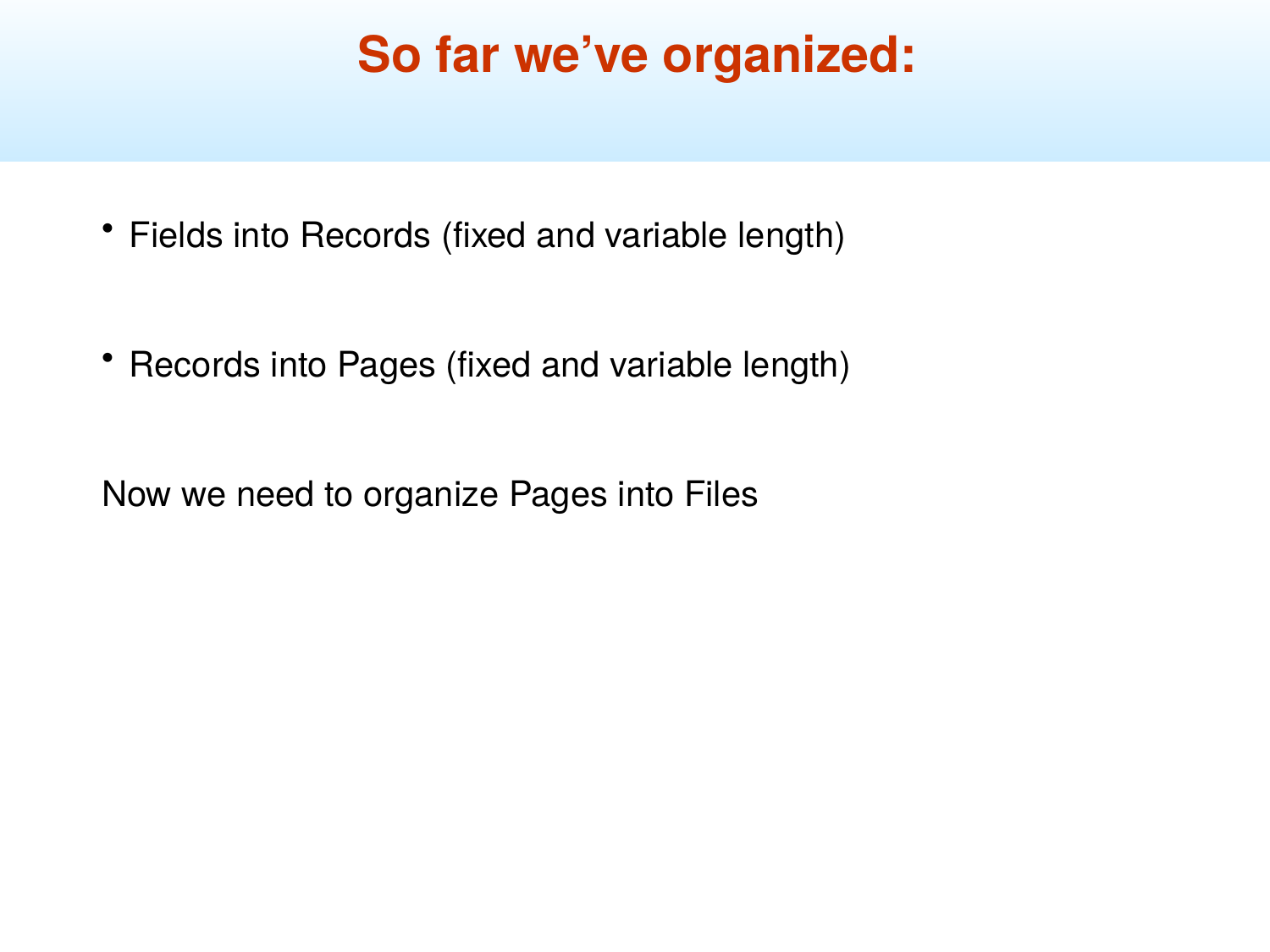

So far we’ve organized:
Fields into Records (fixed and variable length)

Records into Pages (fixed and variable length)

Now we need to organize Pages into Files